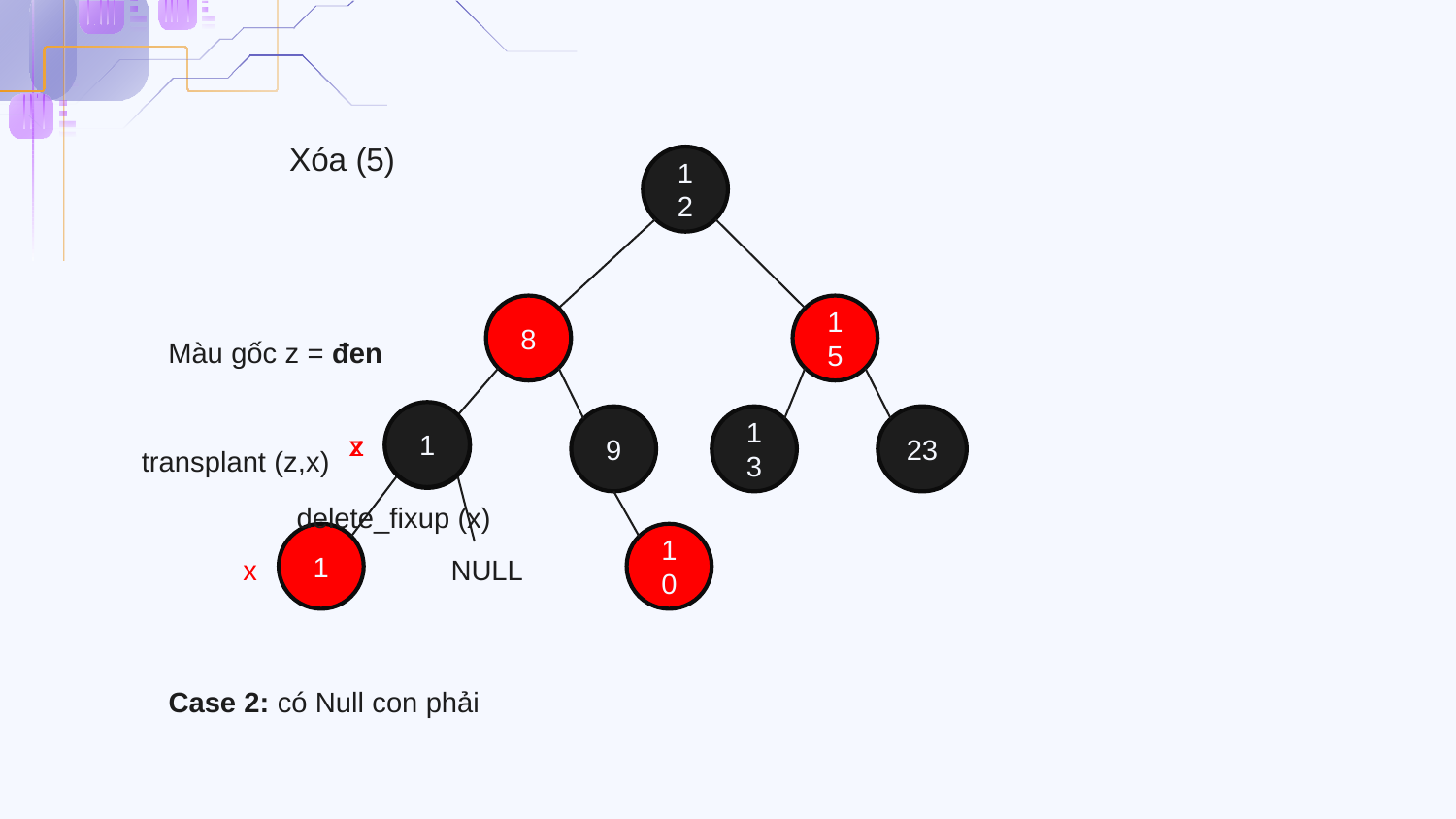

Xóa (5)
12
8
15
Màu gốc z = đen
x
z
1
5
9
13
23
transplant (z,x)
delete_fixup (x)
x
NULL
1
10
Case 2: có Null con phải